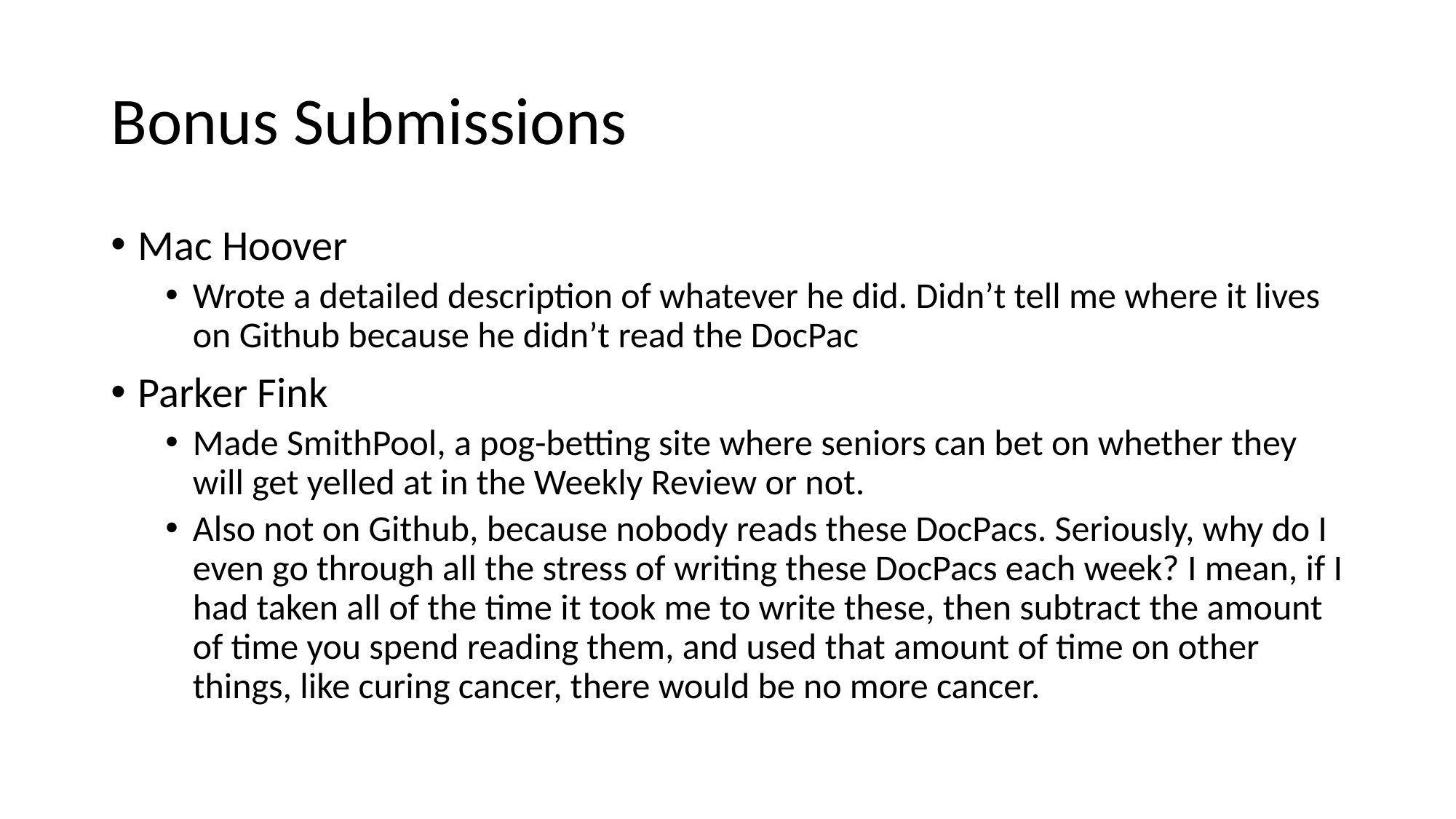

# Bonus Submissions
Mac Hoover
Wrote a detailed description of whatever he did. Didn’t tell me where it lives on Github because he didn’t read the DocPac
Parker Fink
Made SmithPool, a pog-betting site where seniors can bet on whether they will get yelled at in the Weekly Review or not.
Also not on Github, because nobody reads these DocPacs. Seriously, why do I even go through all the stress of writing these DocPacs each week? I mean, if I had taken all of the time it took me to write these, then subtract the amount of time you spend reading them, and used that amount of time on other things, like curing cancer, there would be no more cancer.